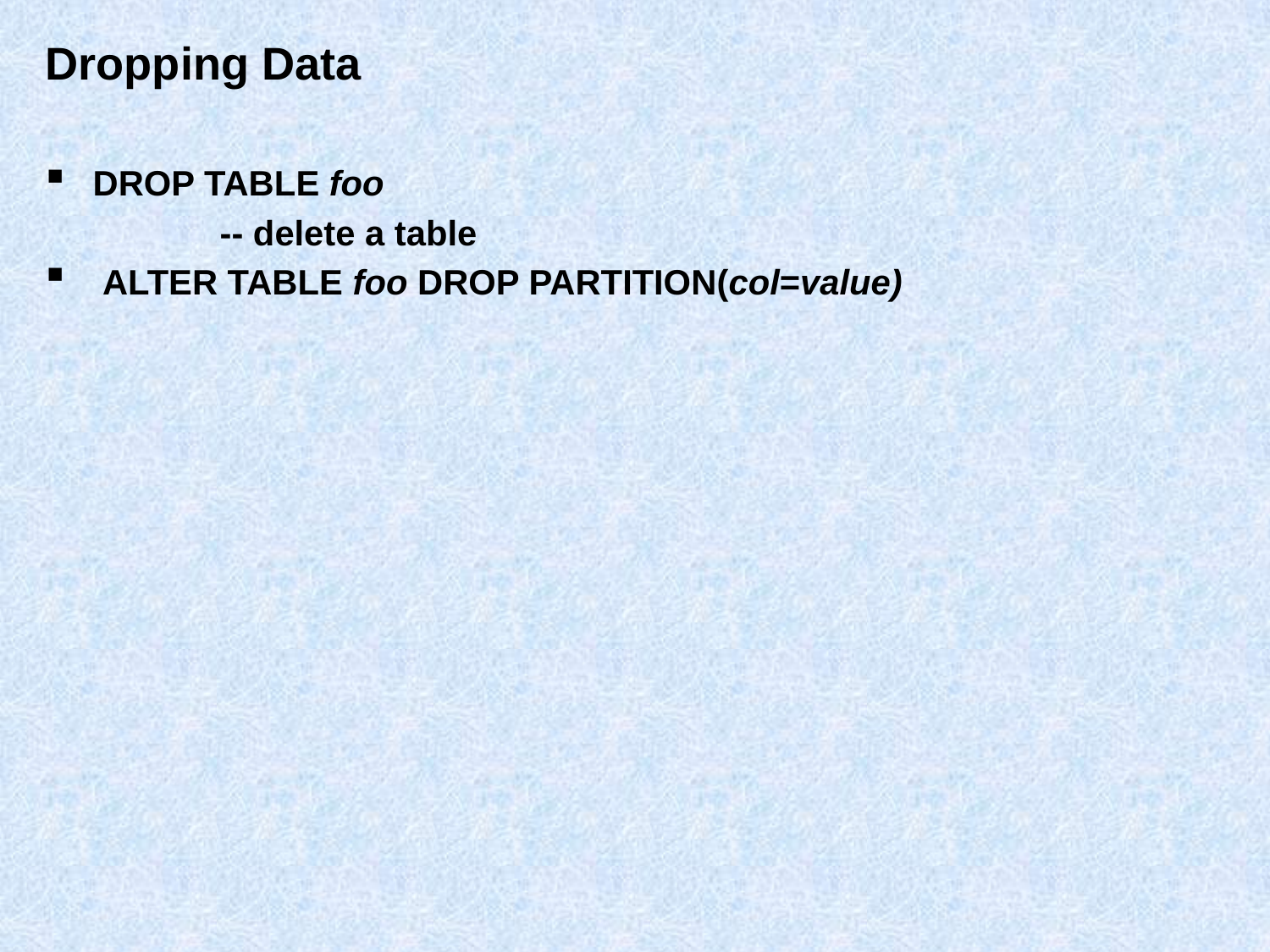

# Dropping Data
DROP TABLE foo
		-- delete a table
 ALTER TABLE foo DROP PARTITION(col=value)